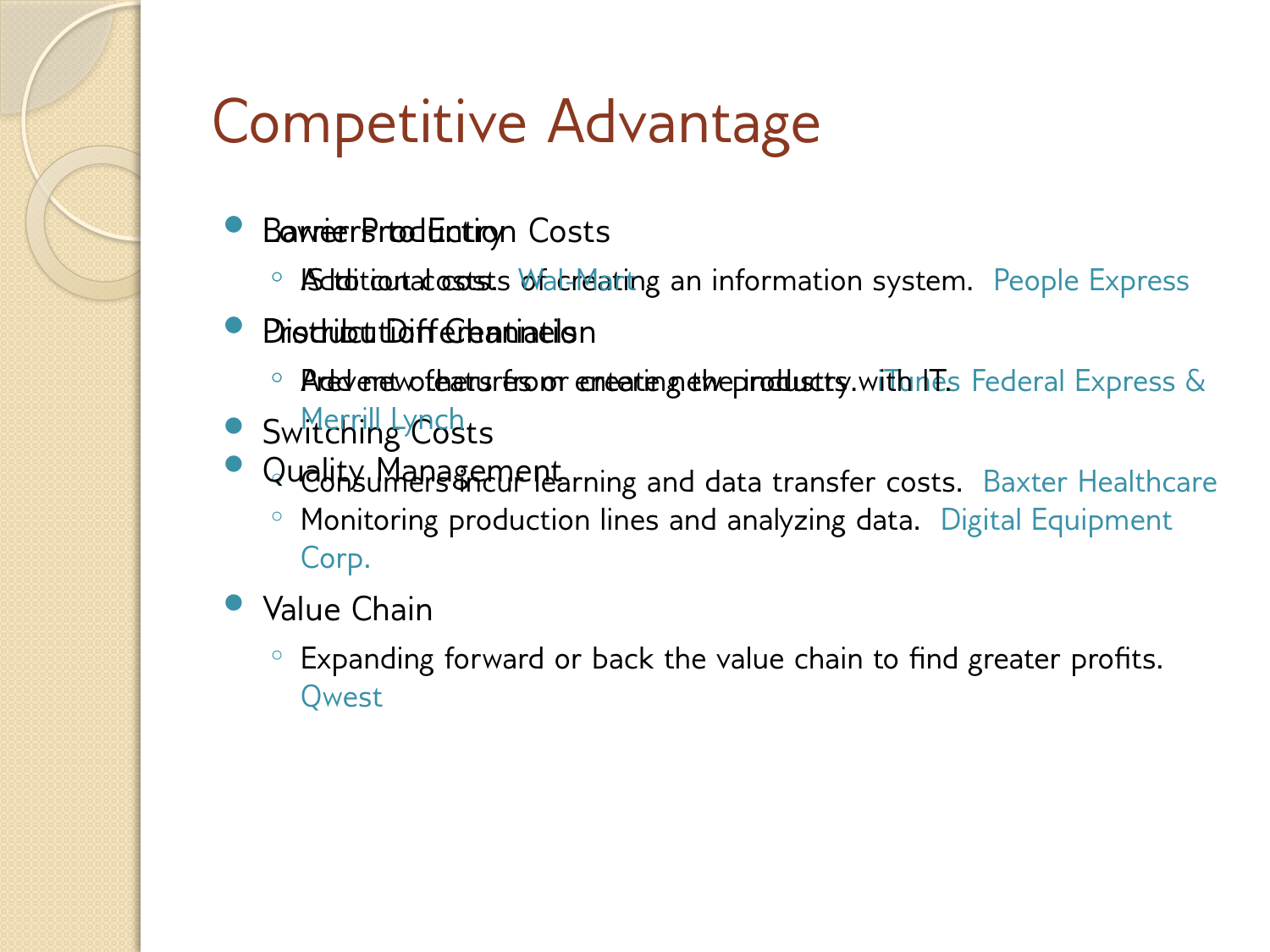

# Competitive Advantage
Barriers to Entry
Additional costs of creating an information system.  People Express
Distribution Channels
Prevent others from entering the industry.  iTunes
Switching Costs
Consumers incur learning and data transfer costs.  Baxter Healthcare
Lower Production Costs
IS to cut costs.  Wal-Mart
Product Differentiation
Add new features or create new products with IT.  Federal Express & Merrill Lynch
Quality Management
Monitoring production lines and analyzing data.  Digital Equipment Corp.
Value Chain
Expanding forward or back the value chain to find greater profits.  Qwest